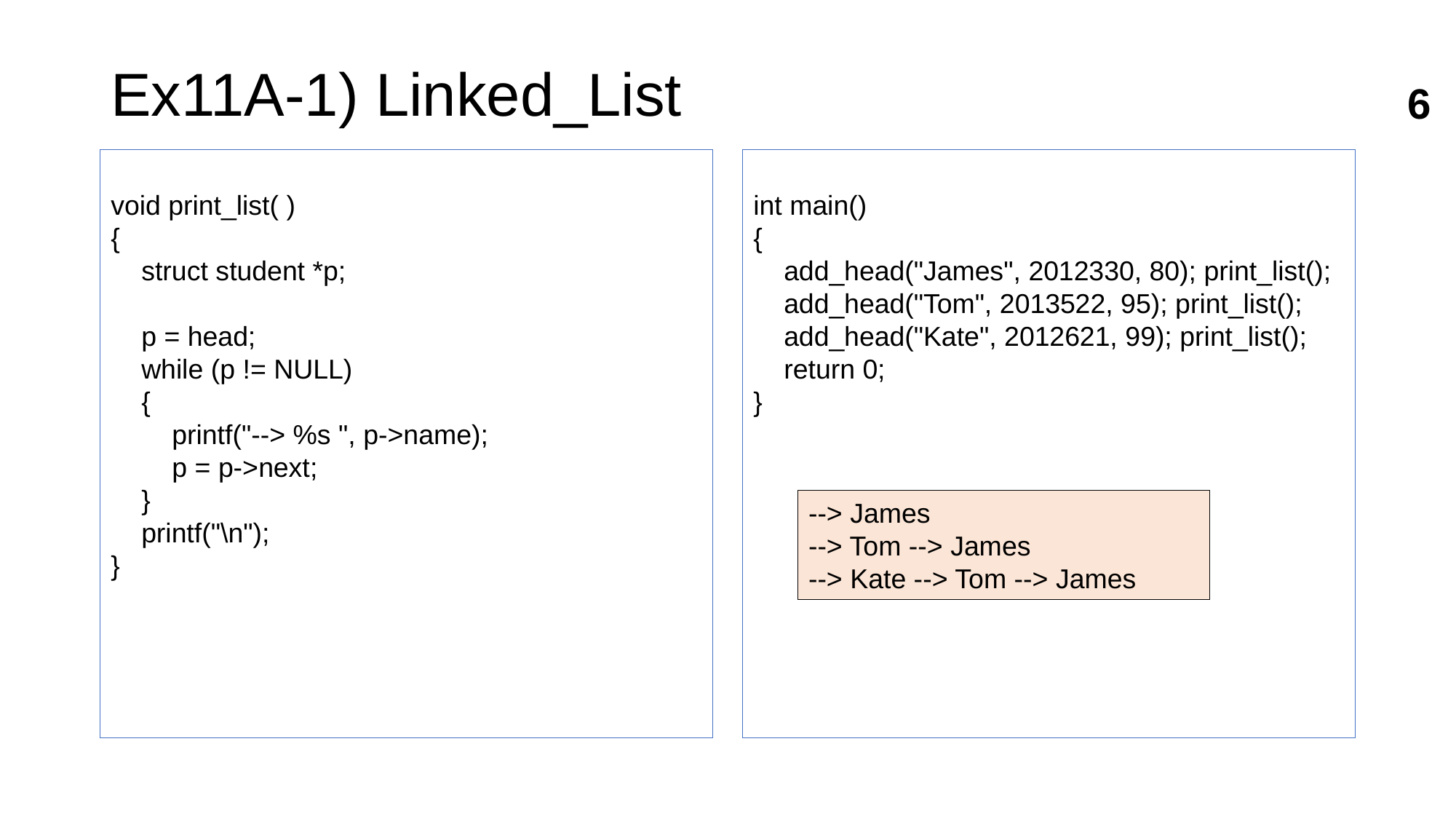

# Ex11A-1) Linked_List
6

void print_list( )
{
    struct student *p;

    p = head;
    while (p != NULL)
    {
        printf("--> %s ", p->name);
        p = p->next;
    }
    printf("\n");
}

int main()
{
    add_head("James", 2012330, 80); print_list();
    add_head("Tom", 2013522, 95); print_list();
    add_head("Kate", 2012621, 99); print_list();
    return 0;
}
--> James
--> Tom --> James
--> Kate --> Tom --> James